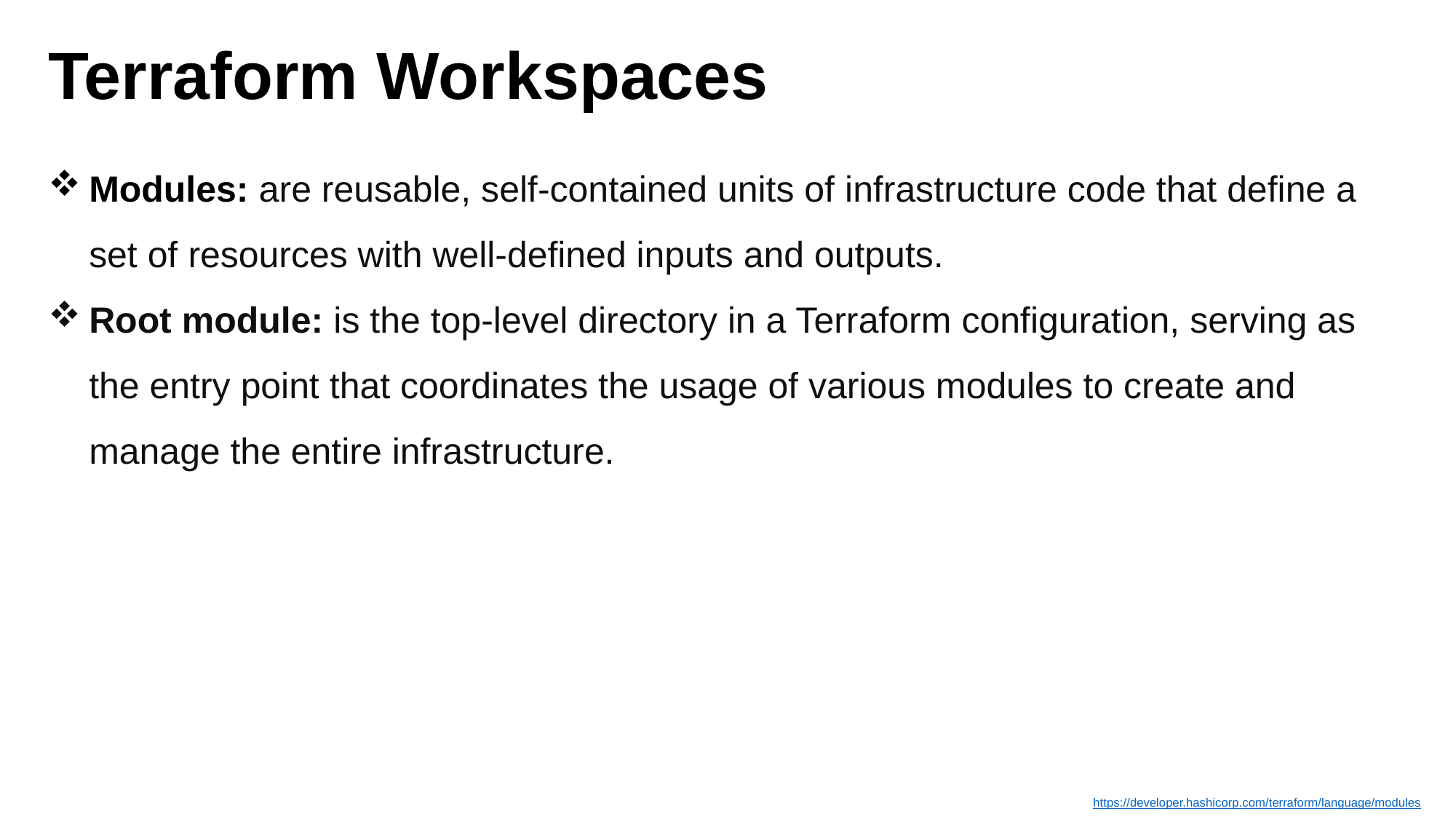

# Terraform Workspaces
Modules: are reusable, self-contained units of infrastructure code that define a set of resources with well-defined inputs and outputs.
Root module: is the top-level directory in a Terraform configuration, serving as the entry point that coordinates the usage of various modules to create and manage the entire infrastructure.
https://developer.hashicorp.com/terraform/language/modules